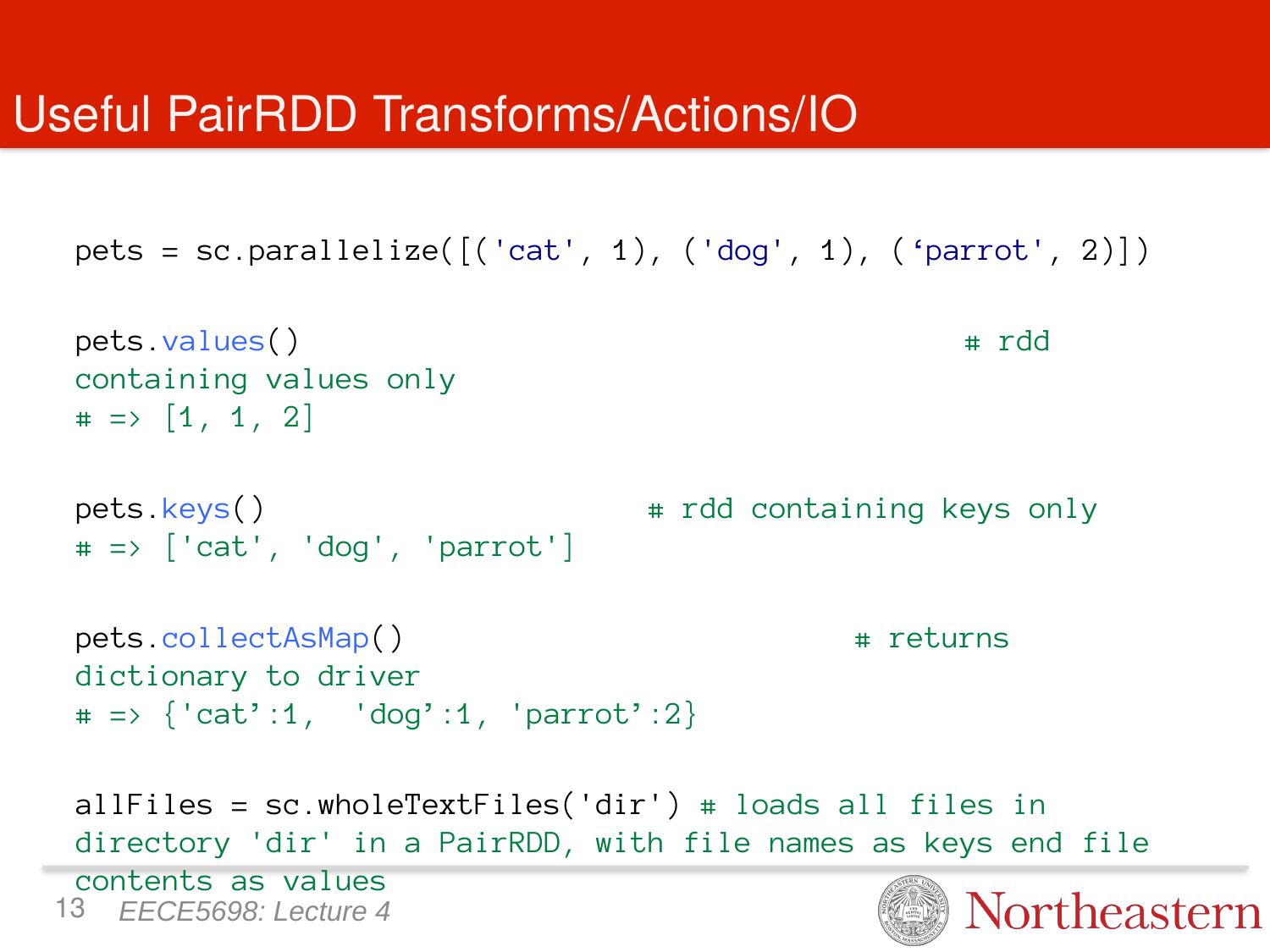

# Useful PairRDD Transforms/Actions/IO
pets = sc.parallelize([('cat', 1), ('dog', 1), (‘parrot', 2)])
pets.values() 						# rdd containing values only
# => [1, 1, 2]
pets.keys()                      # rdd containing keys only
# => ['cat', 'dog', 'parrot']
pets.collectAsMap()				 # returns dictionary to driver
# => {'cat’:1,  'dog’:1, 'parrot’:2}
allFiles = sc.wholeTextFiles('dir') # loads all files in directory 'dir' in a PairRDD, with file names as keys end file contents as values

13
EECE5698: Lecture 4